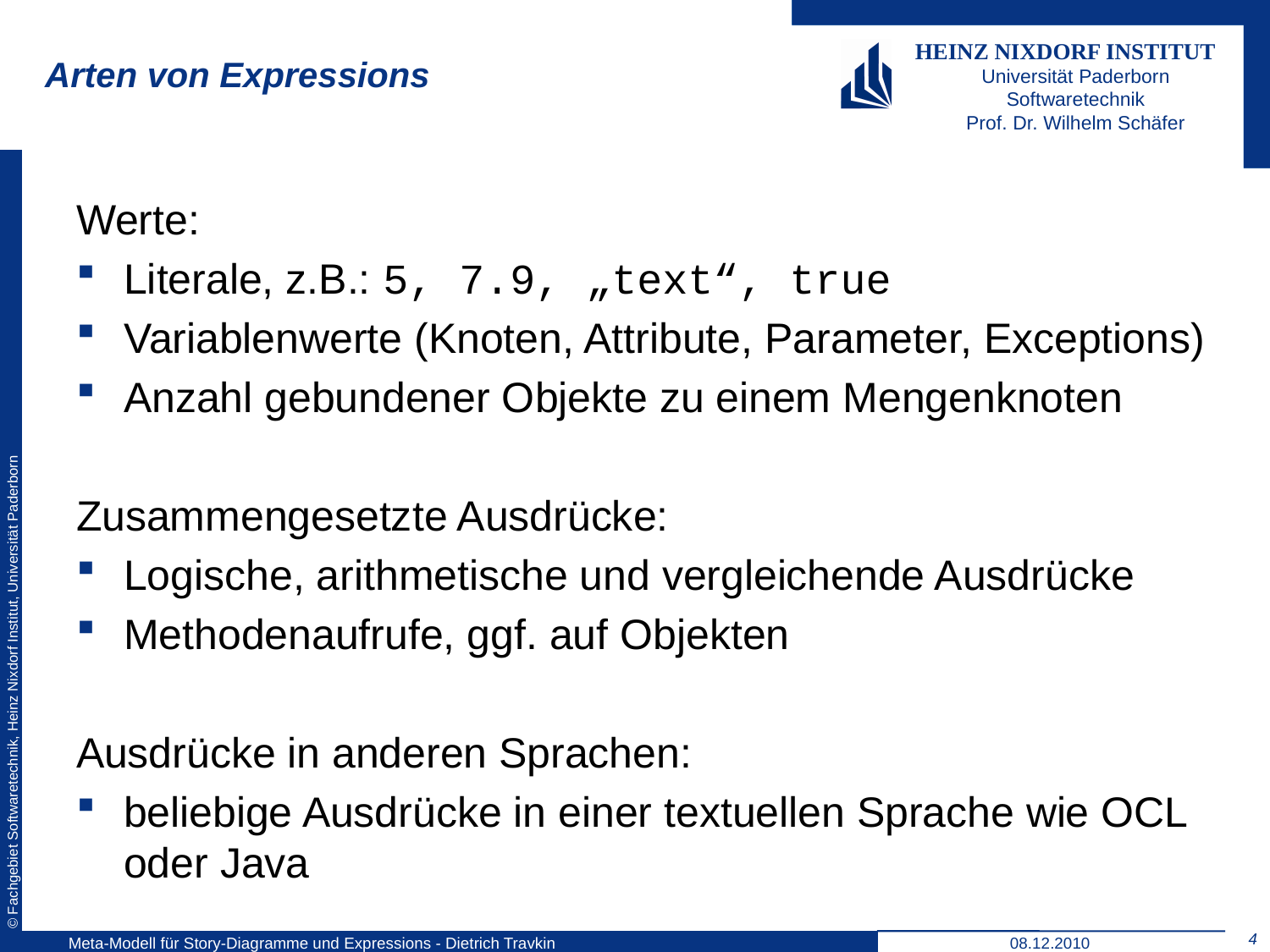

# Arten von Expressions
Werte:
Literale, z.B.: 5, 7.9, „text“, true
Variablenwerte (Knoten, Attribute, Parameter, Exceptions)
Anzahl gebundener Objekte zu einem Mengenknoten

Zusammengesetzte Ausdrücke:
Logische, arithmetische und vergleichende Ausdrücke
Methodenaufrufe, ggf. auf Objekten

Ausdrücke in anderen Sprachen:
beliebige Ausdrücke in einer textuellen Sprache wie OCL oder Java
4
Meta-Modell für Story-Diagramme und Expressions - Dietrich Travkin
08.12.2010